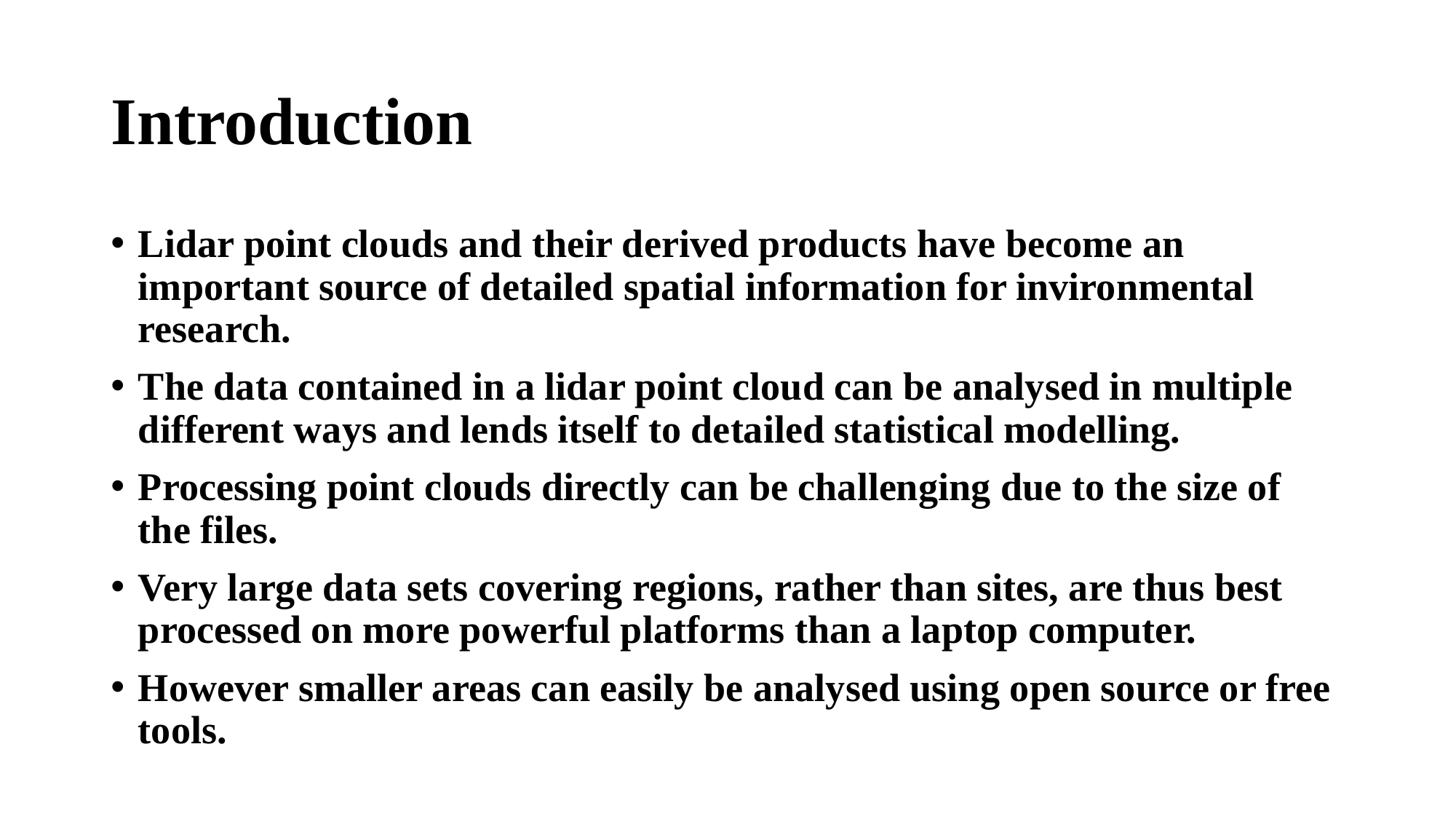

# Introduction
Lidar point clouds and their derived products have become an important source of detailed spatial information for invironmental research.
The data contained in a lidar point cloud can be analysed in multiple different ways and lends itself to detailed statistical modelling.
Processing point clouds directly can be challenging due to the size of the files.
Very large data sets covering regions, rather than sites, are thus best processed on more powerful platforms than a laptop computer.
However smaller areas can easily be analysed using open source or free tools.